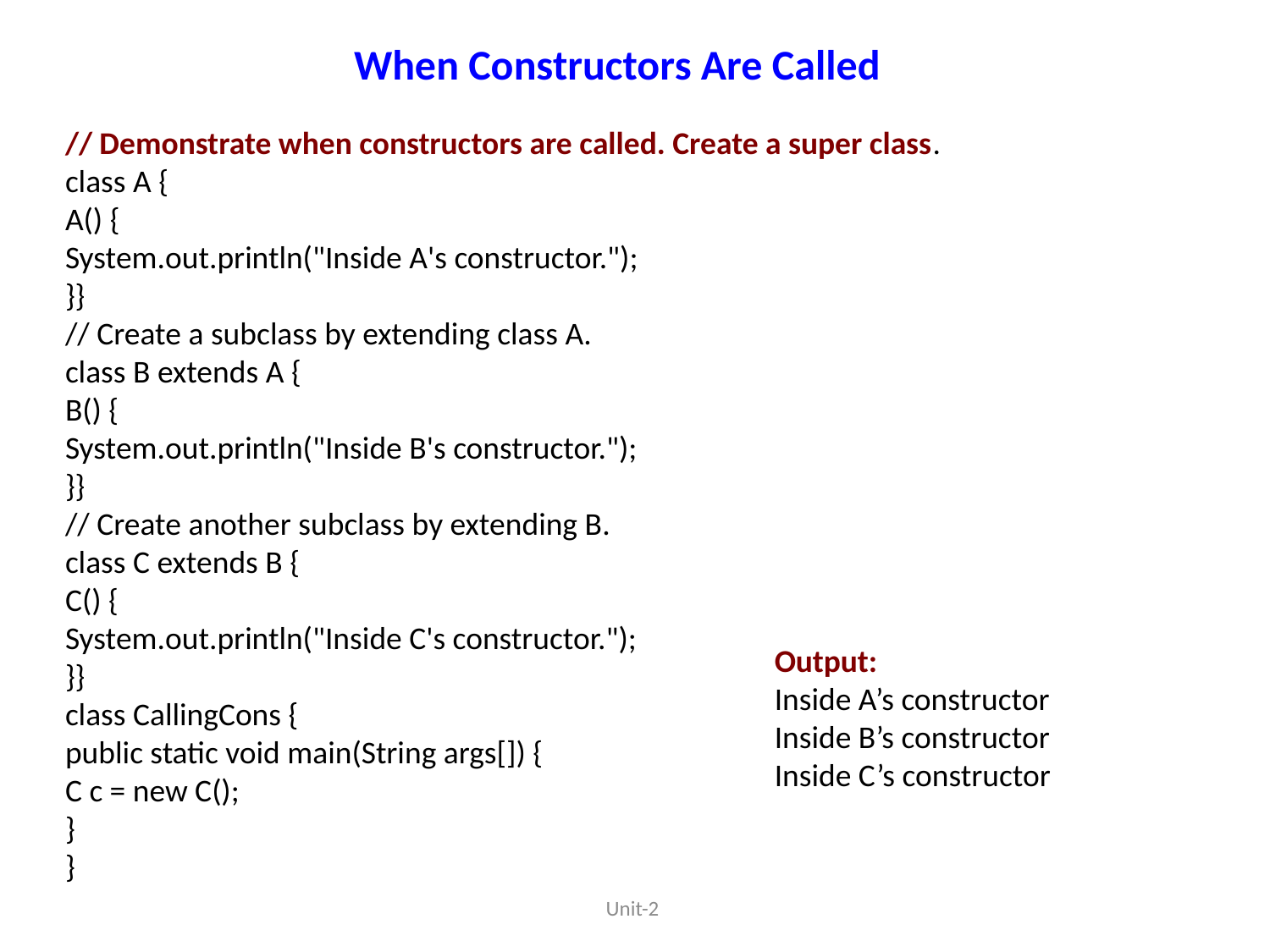

When Constructors Are Called
// Demonstrate when constructors are called. Create a super class.
class A {
A() {
System.out.println("Inside A's constructor.");
}}
// Create a subclass by extending class A.
class B extends A {
B() {
System.out.println("Inside B's constructor.");
}}
// Create another subclass by extending B.
class C extends B {
C() {
System.out.println("Inside C's constructor.");
}}
class CallingCons {
public static void main(String args[]) {
C c = new C();
}
}
Output:
Inside A’s constructor
Inside B’s constructor
Inside C’s constructor
Unit-2